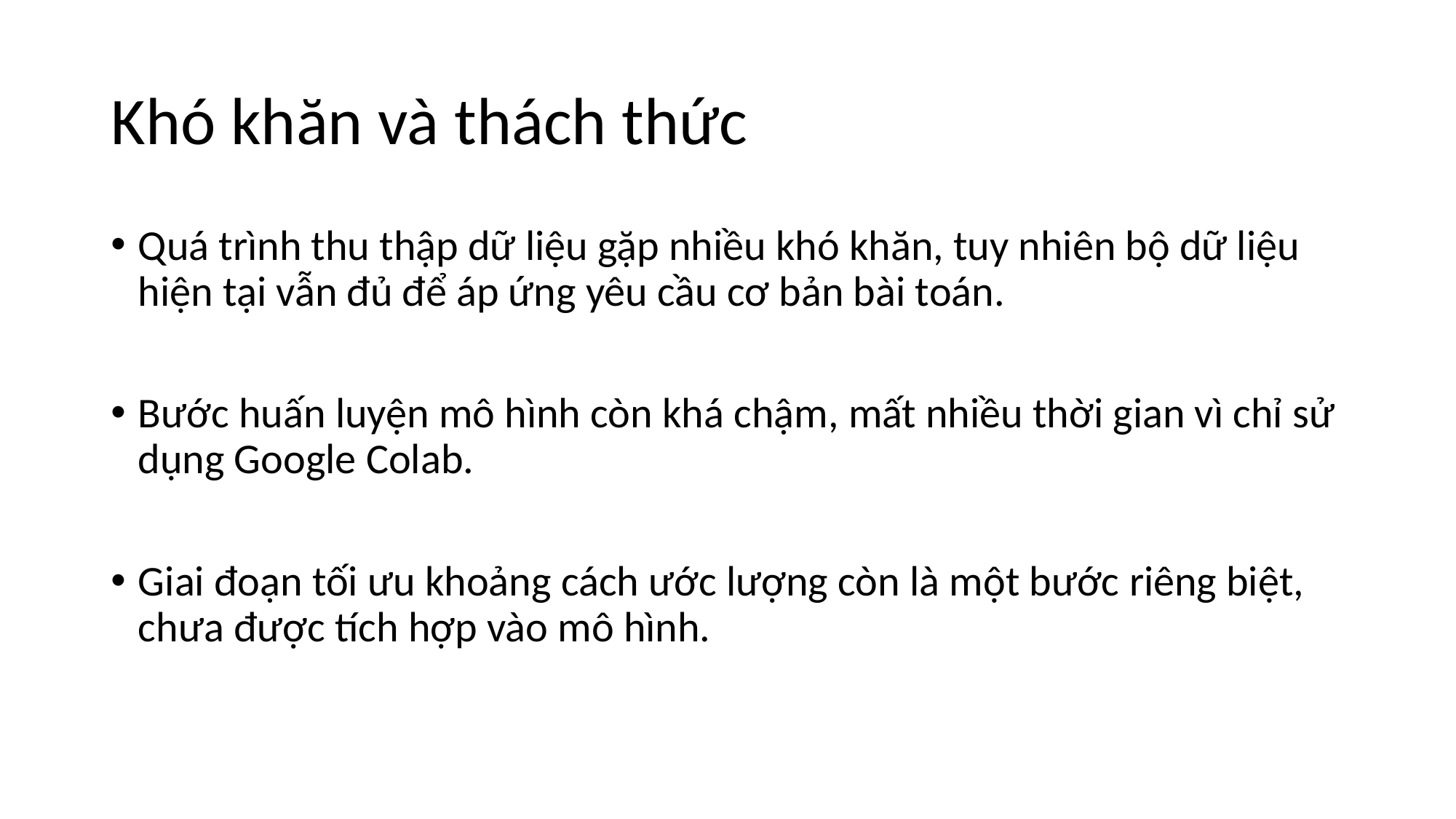

# Khó khăn và thách thức
Quá trình thu thập dữ liệu gặp nhiều khó khăn, tuy nhiên bộ dữ liệu hiện tại vẫn đủ để áp ứng yêu cầu cơ bản bài toán.

Bước huấn luyện mô hình còn khá chậm, mất nhiều thời gian vì chỉ sử dụng Google Colab.

Giai đoạn tối ưu khoảng cách ước lượng còn là một bước riêng biệt, chưa được tích hợp vào mô hình.